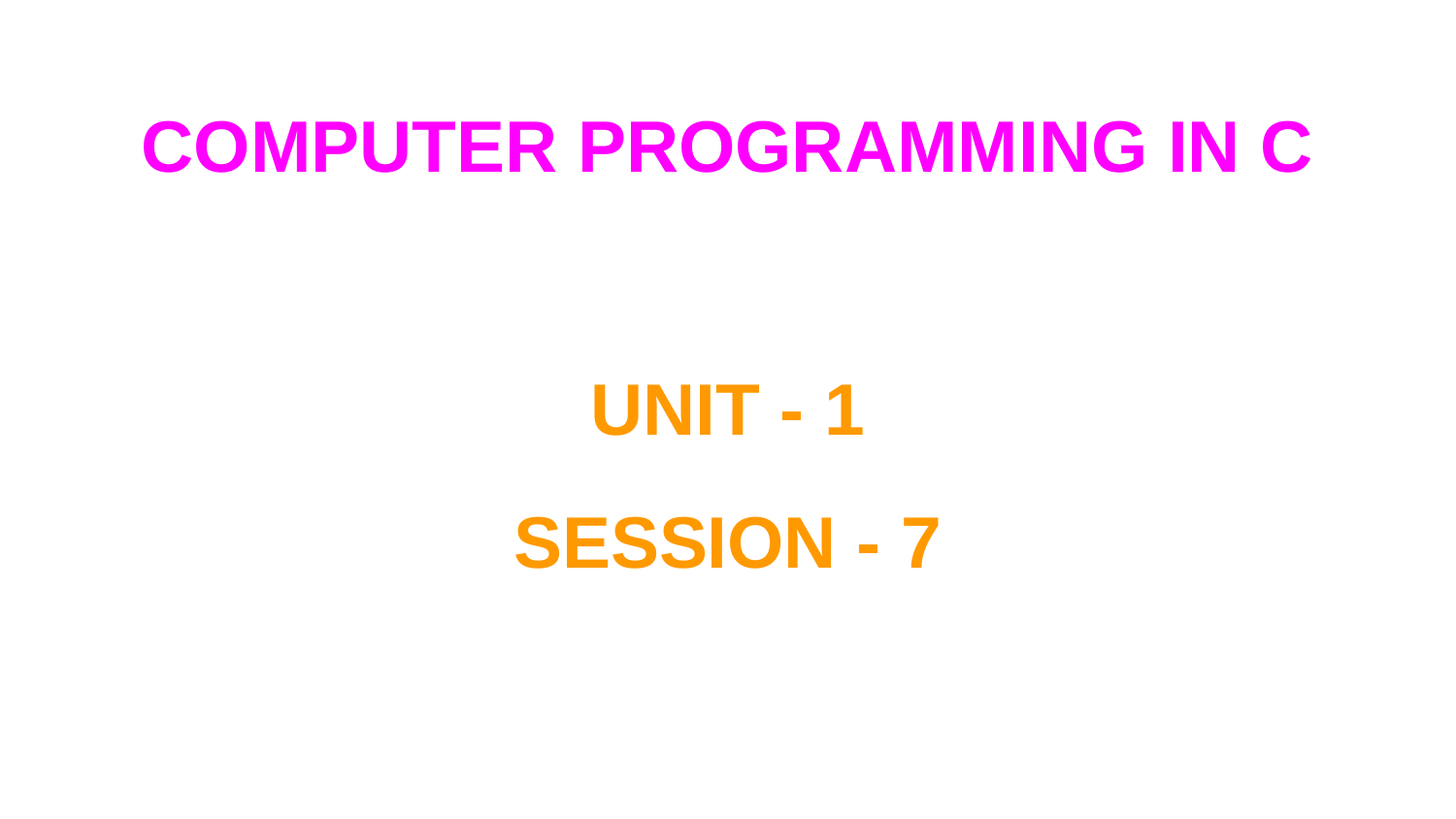

# COMPUTER PROGRAMMING IN C

UNIT - 1
SESSION - 7